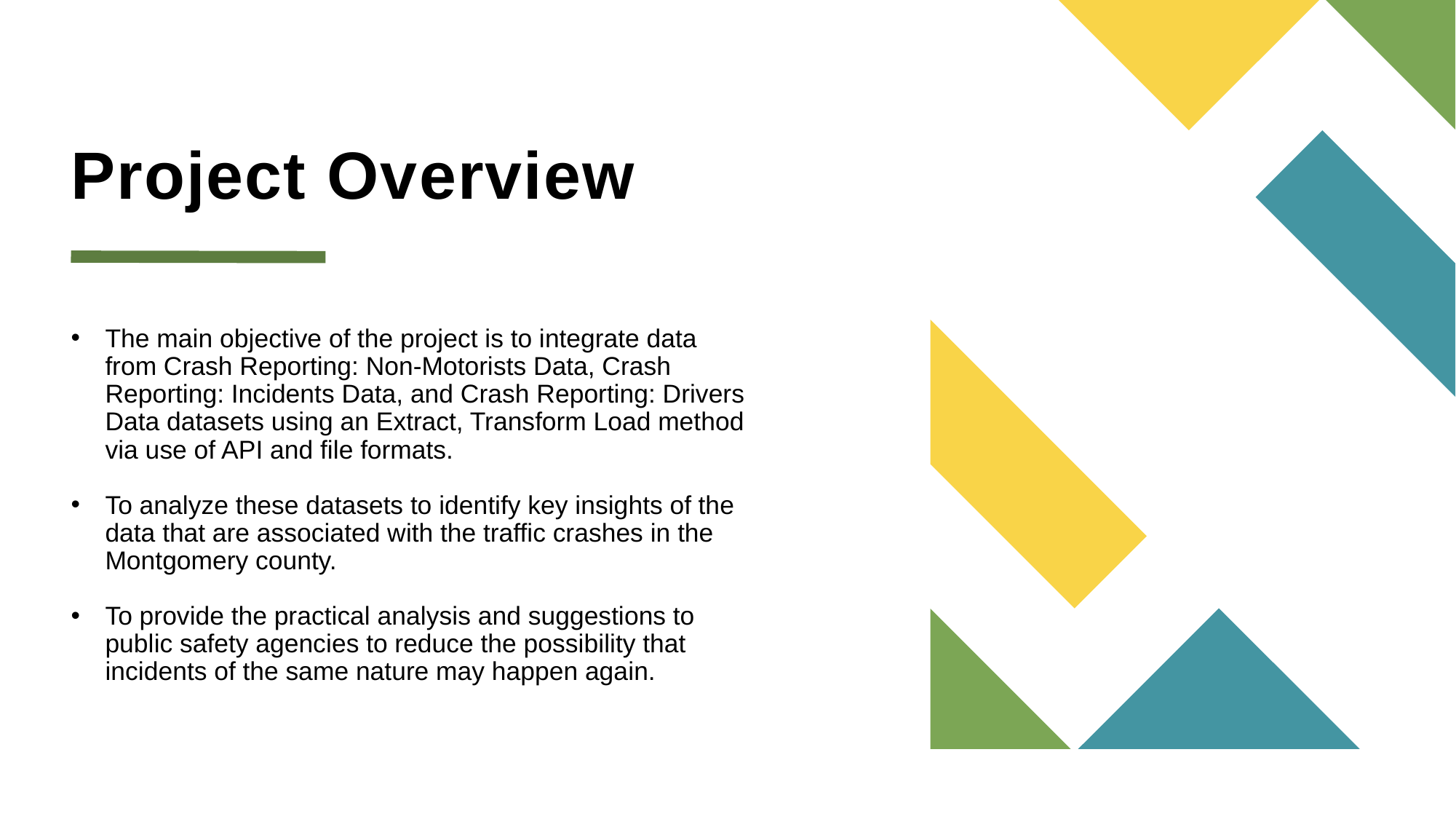

# Project Overview
The main objective of the project is to integrate data from Crash Reporting: Non-Motorists Data, Crash Reporting: Incidents Data, and Crash Reporting: Drivers Data datasets using an Extract, Transform Load method via use of API and file formats.
To analyze these datasets to identify key insights of the data that are associated with the traffic crashes in the Montgomery county.
To provide the practical analysis and suggestions to public safety agencies to reduce the possibility that incidents of the same nature may happen again.